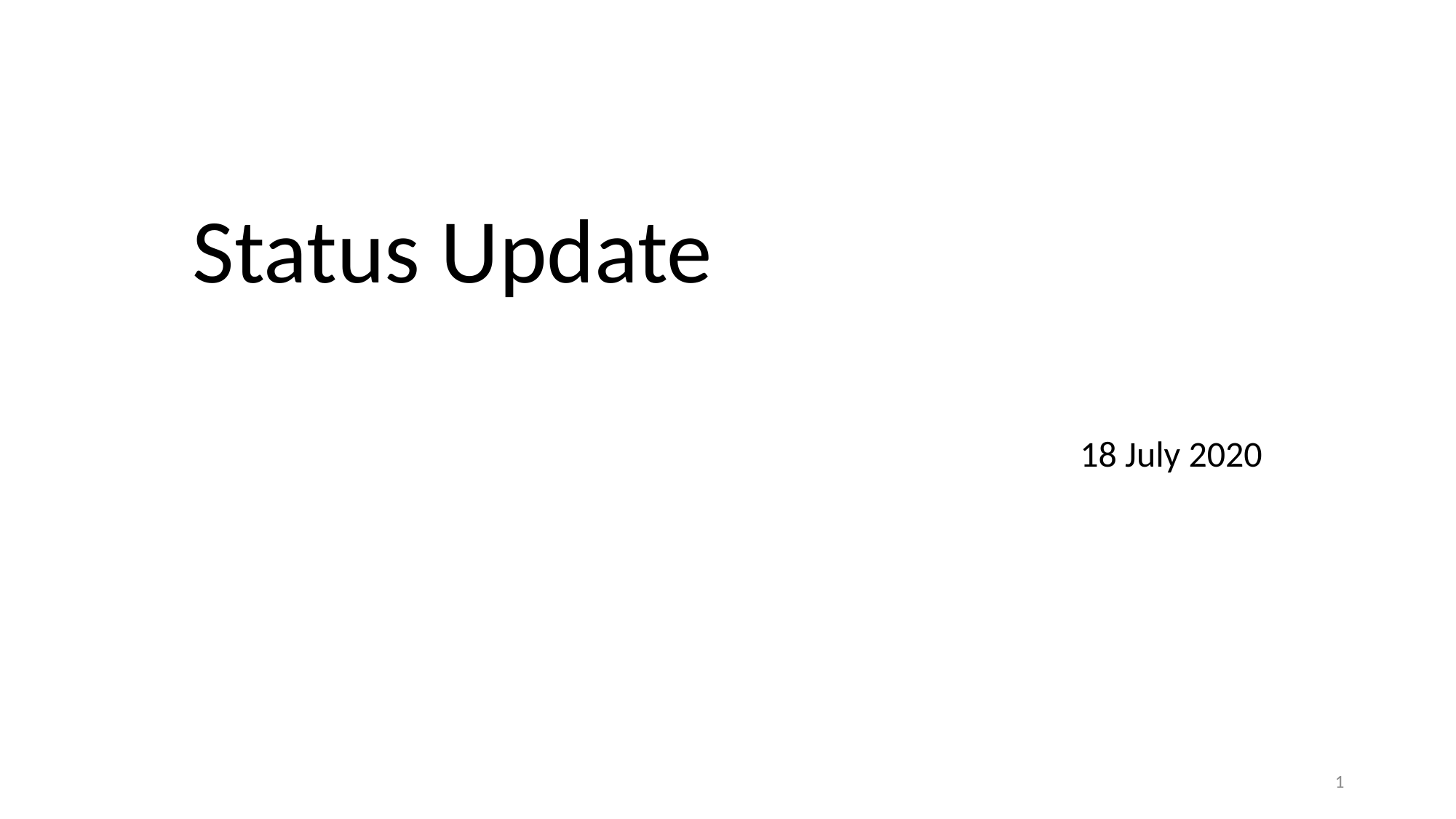

# Status Update
18 July 2020
1